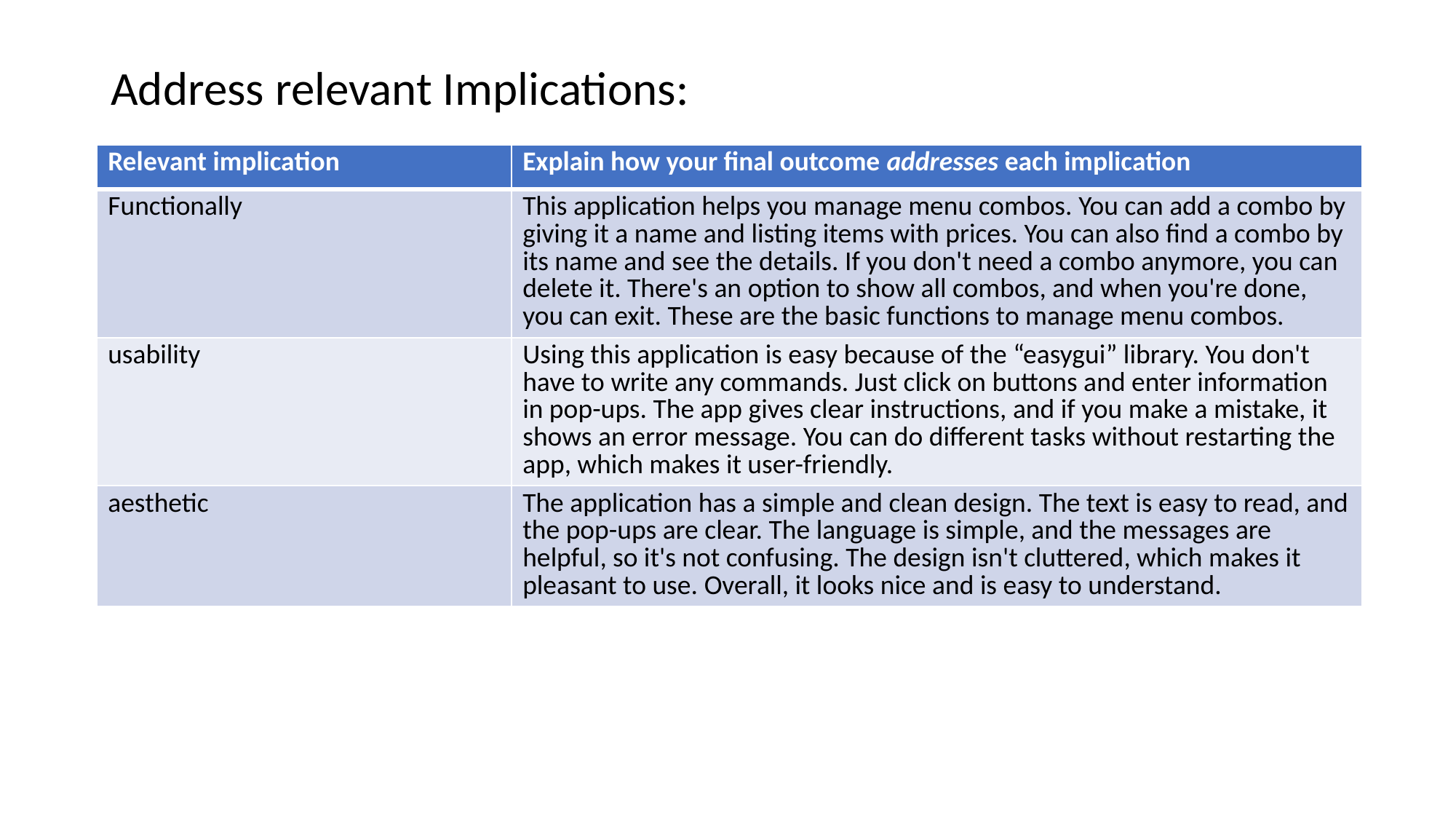

# Address relevant Implications:
| Relevant implication | Explain how your final outcome addresses each implication |
| --- | --- |
| Functionally | This application helps you manage menu combos. You can add a combo by giving it a name and listing items with prices. You can also find a combo by its name and see the details. If you don't need a combo anymore, you can delete it. There's an option to show all combos, and when you're done, you can exit. These are the basic functions to manage menu combos. |
| usability | Using this application is easy because of the “easygui” library. You don't have to write any commands. Just click on buttons and enter information in pop-ups. The app gives clear instructions, and if you make a mistake, it shows an error message. You can do different tasks without restarting the app, which makes it user-friendly. |
| aesthetic | The application has a simple and clean design. The text is easy to read, and the pop-ups are clear. The language is simple, and the messages are helpful, so it's not confusing. The design isn't cluttered, which makes it pleasant to use. Overall, it looks nice and is easy to understand. |